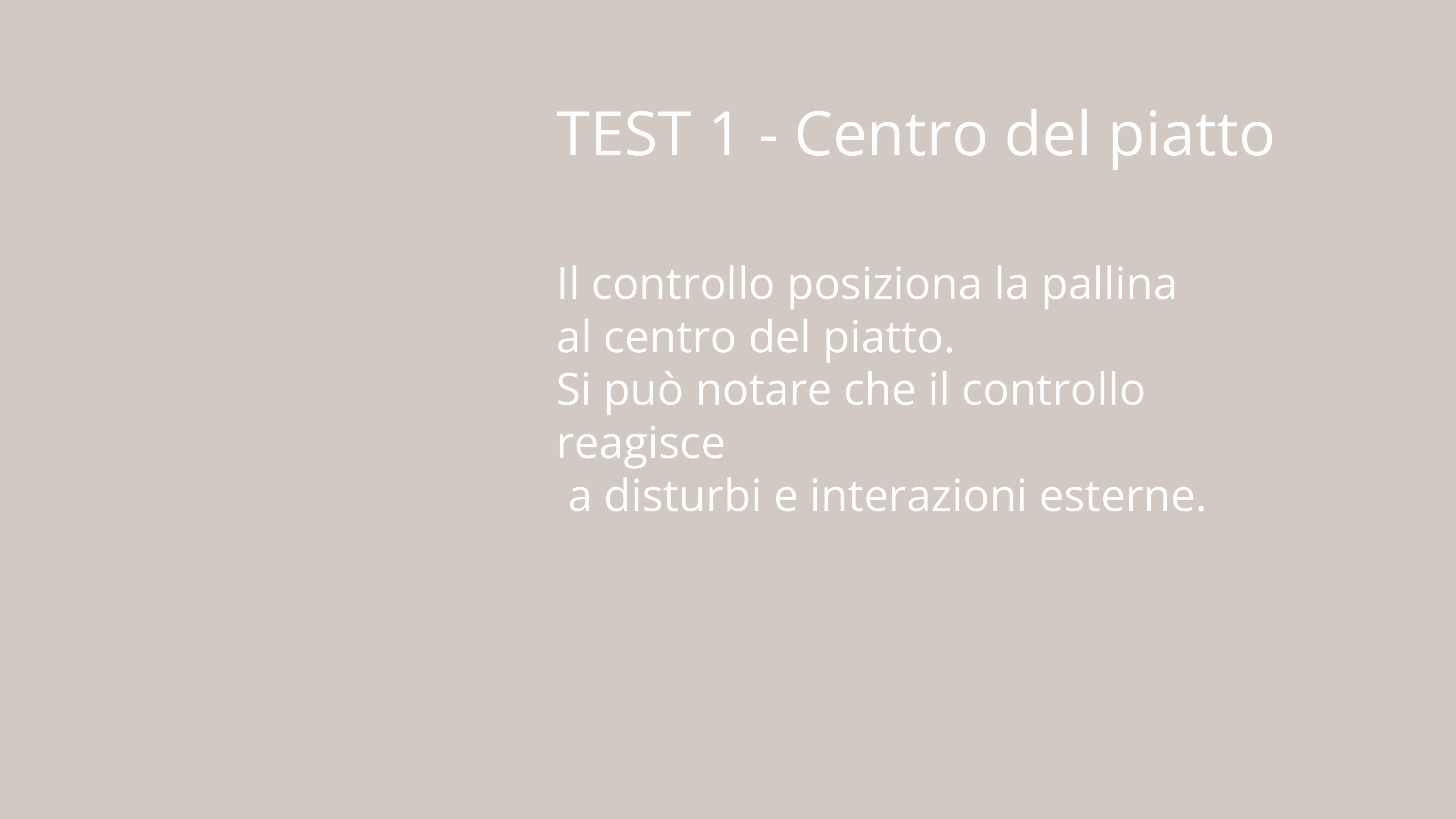

TEST 1 - Centro del piatto
Il controllo posiziona la pallina
al centro del piatto.
Si può notare che il controllo reagisce
 a disturbi e interazioni esterne.